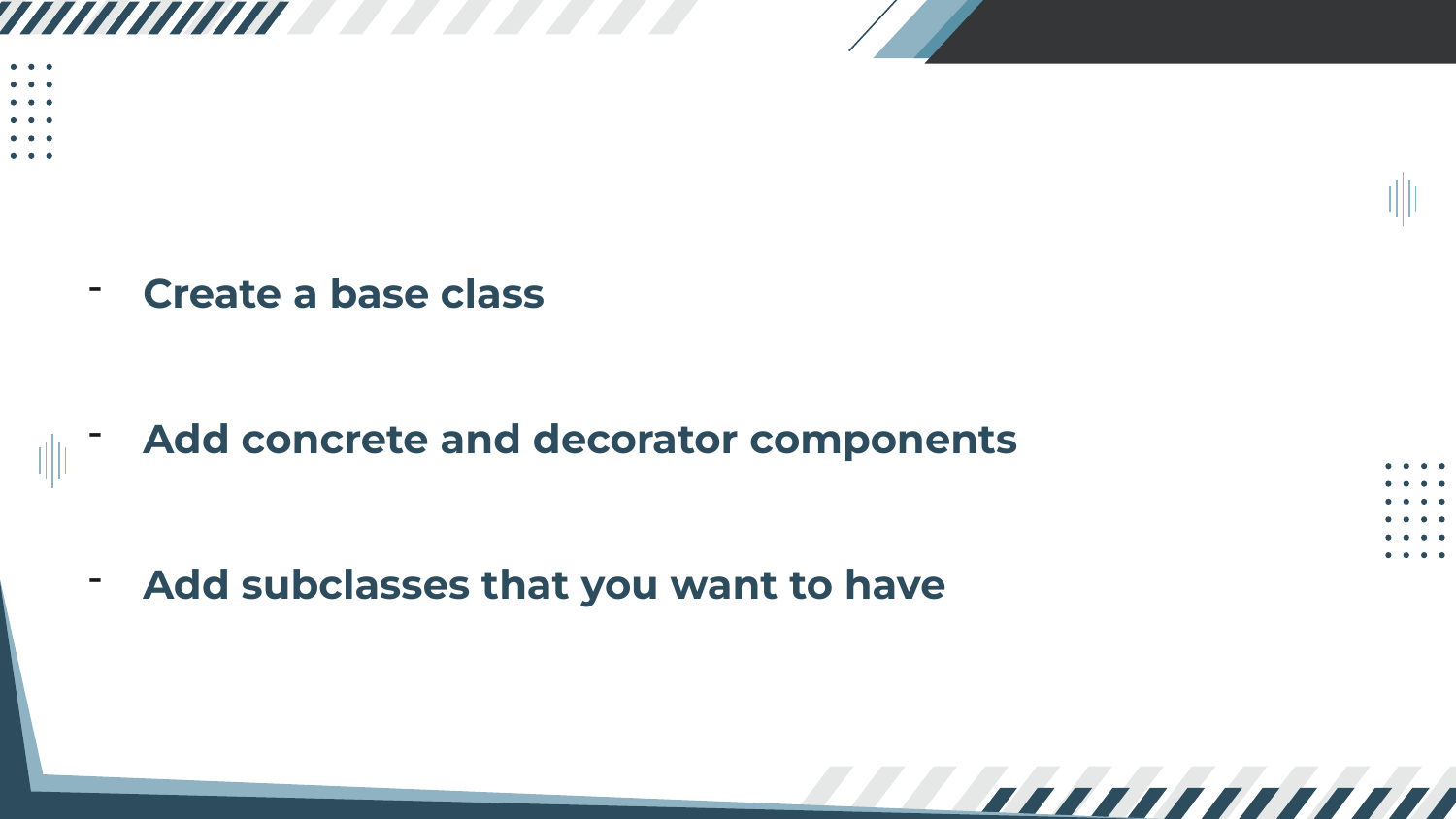

Create a base class

Add concrete and decorator components

Add subclasses that you want to have